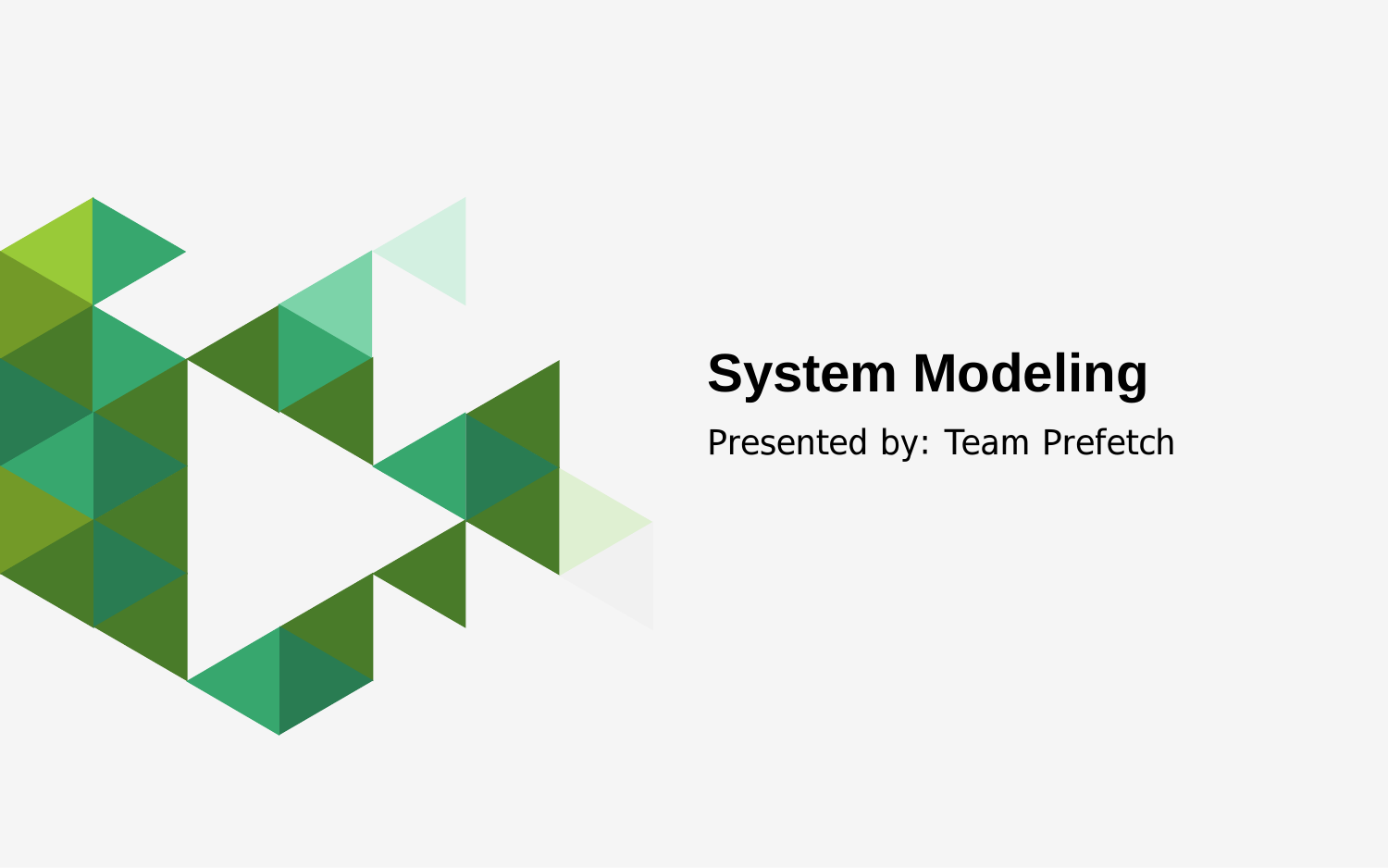

# System Modeling
Presented by: Team Prefetch